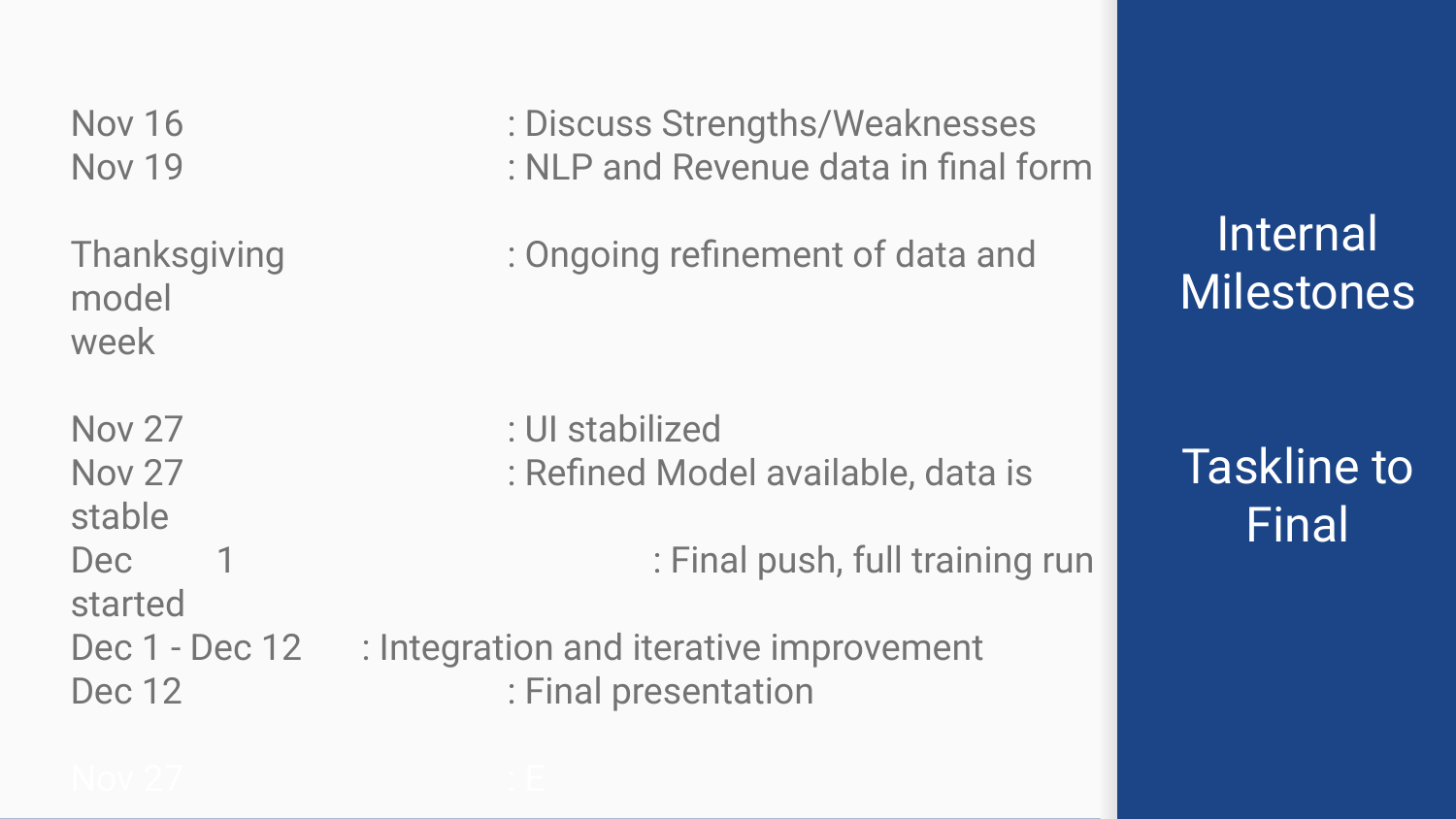

# Internal Milestones

Taskline to Final

Nov 16			: Discuss Strengths/Weaknesses
Nov 19			: NLP and Revenue data in final form

Thanksgiving		: Ongoing refinement of data and model
week

Nov 27			: UI stabilized
Nov 27			: Refined Model available, data is stable
Dec 	1			: Final push, full training run started
Dec 1 - Dec 12	: Integration and iterative improvement
Dec 12			: Final presentation

Nov 27			: E